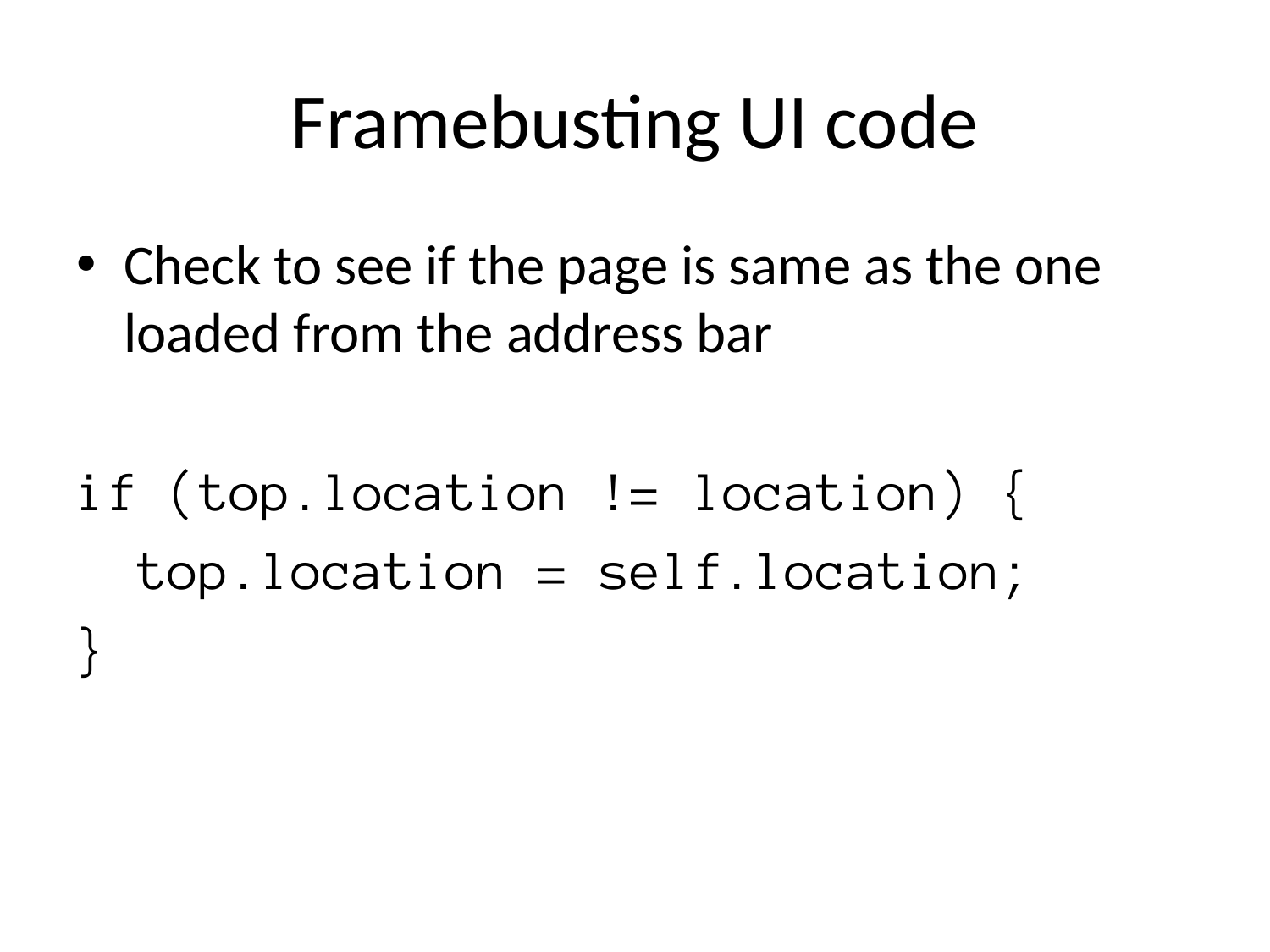

# Framebusting UI code
Check to see if the page is same as the one loaded from the address bar

if (top.location != location) {
  top.location = self.location;
}